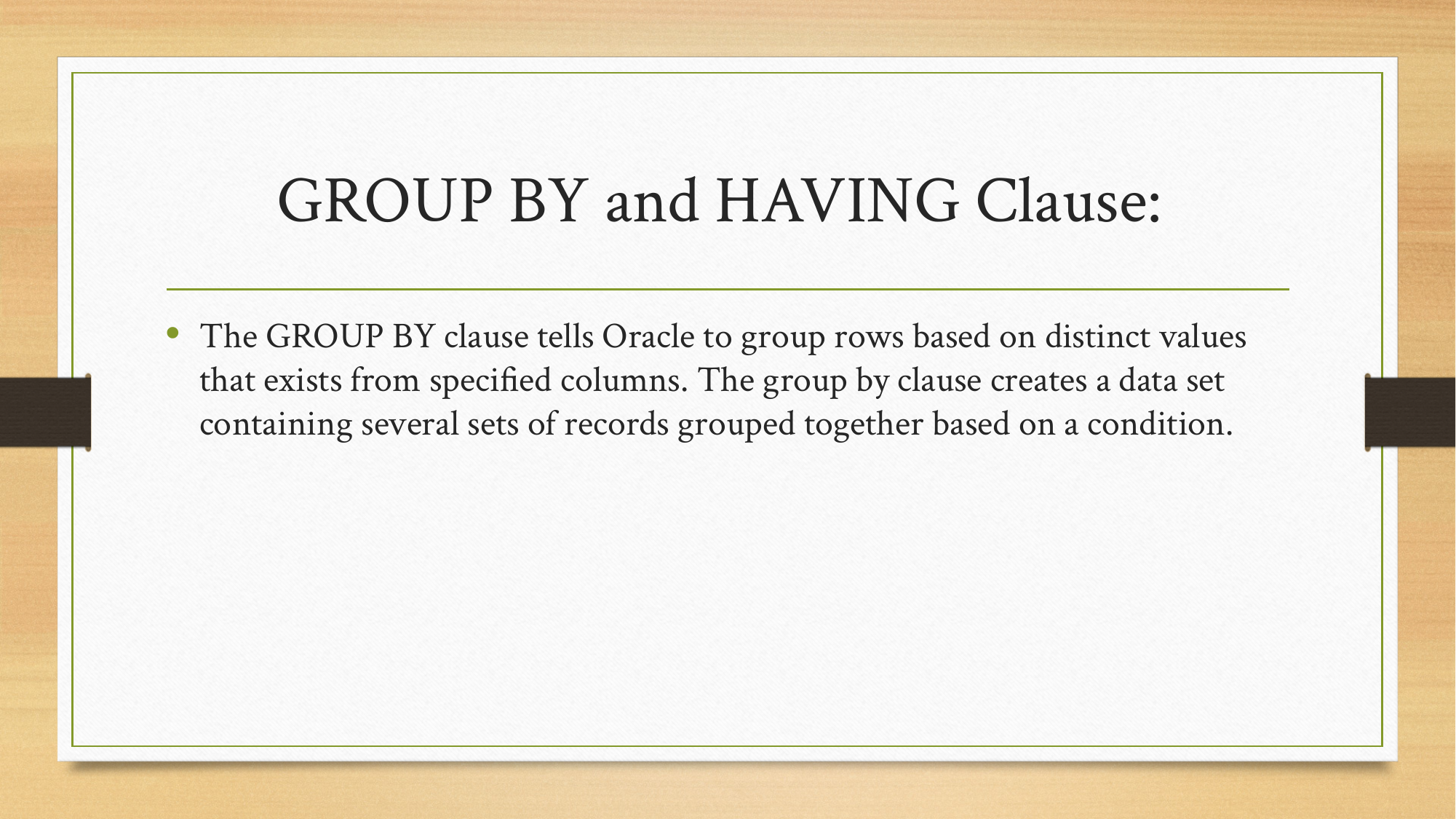

# GROUP BY and HAVING Clause:
The GROUP BY clause tells Oracle to group rows based on distinct values that exists from specified columns. The group by clause creates a data set containing several sets of records grouped together based on a condition.